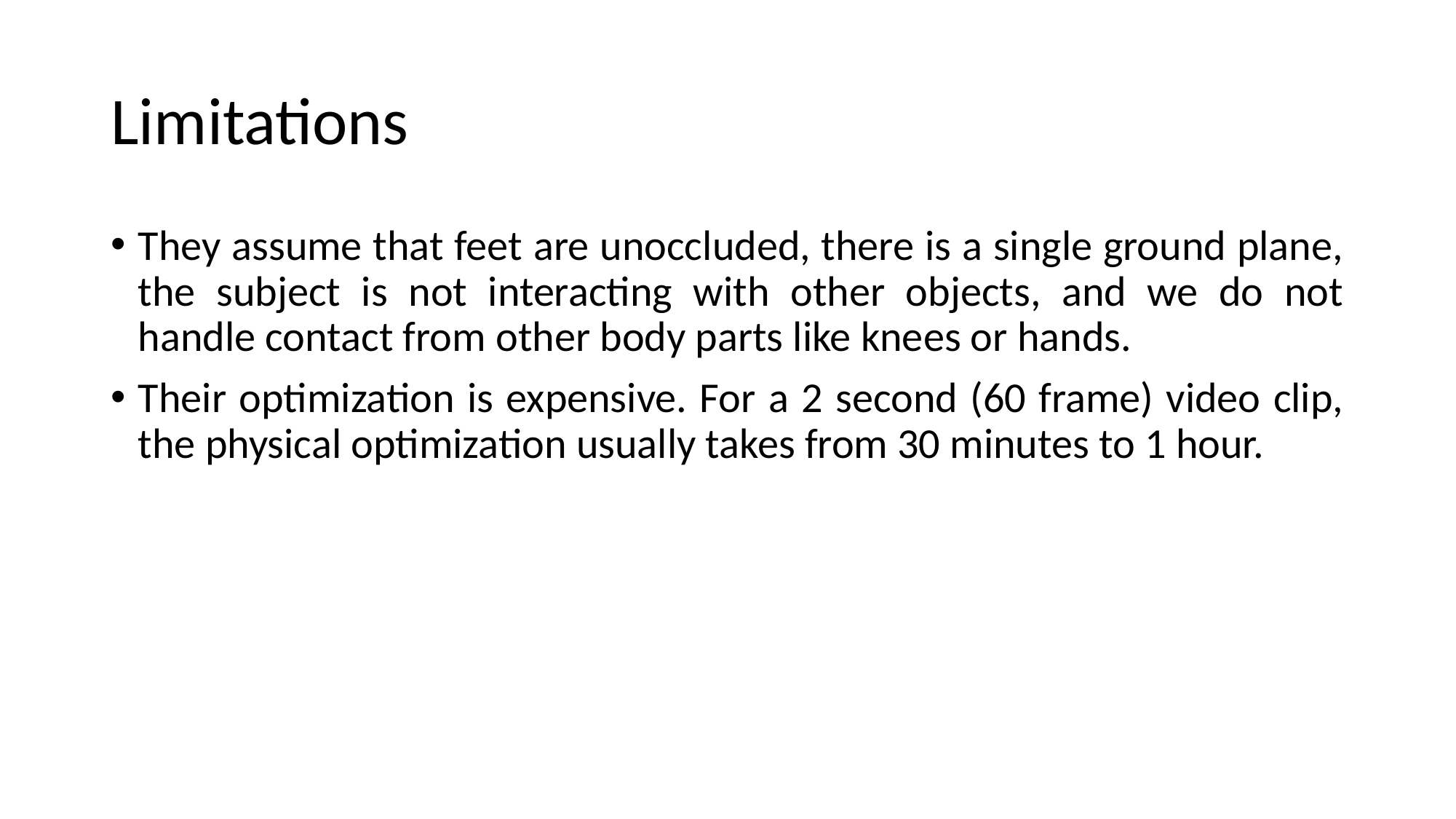

# Limitations
They assume that feet are unoccluded, there is a single ground plane, the subject is not interacting with other objects, and we do not handle contact from other body parts like knees or hands.
Their optimization is expensive. For a 2 second (60 frame) video clip, the physical optimization usually takes from 30 minutes to 1 hour.